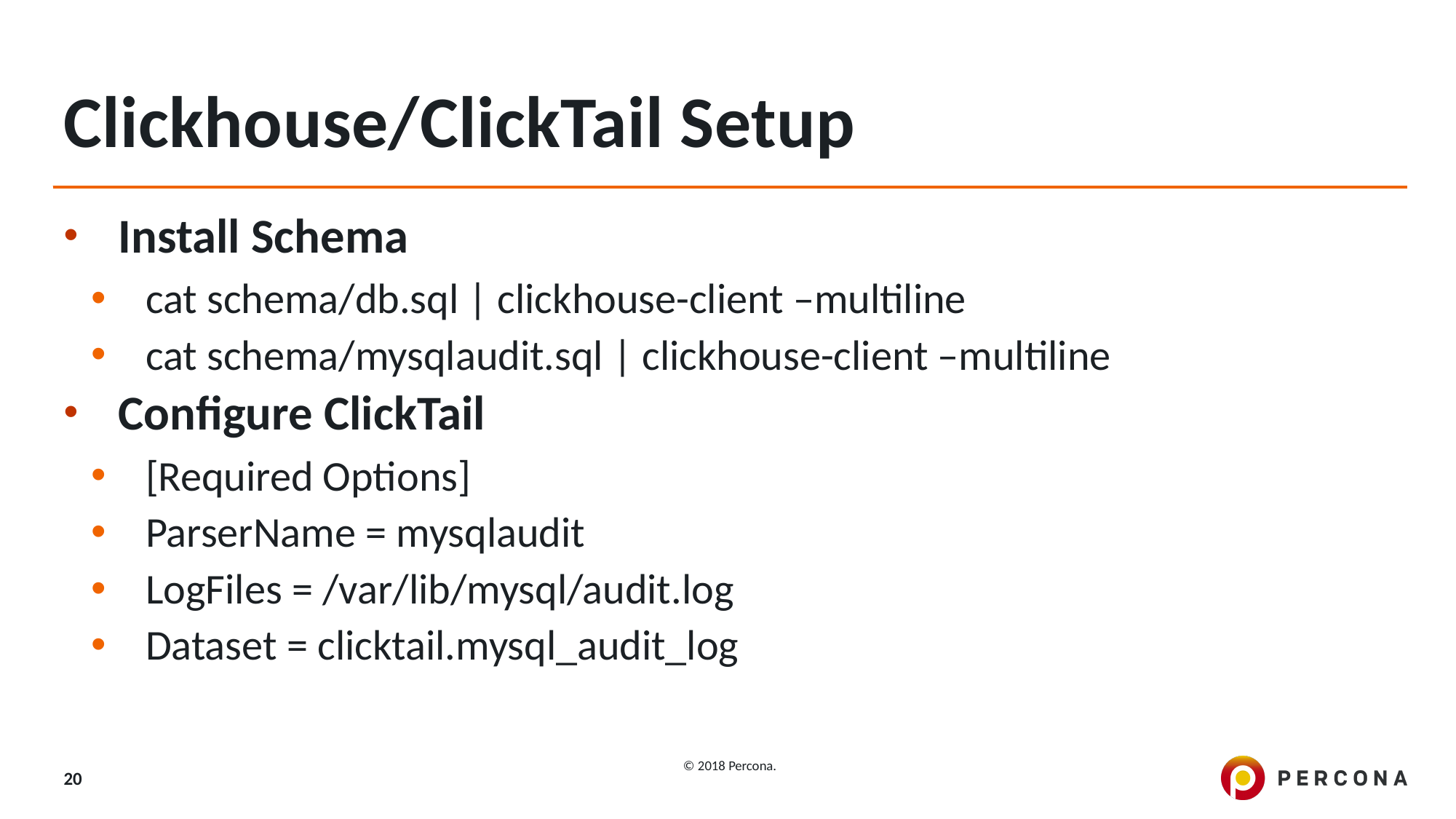

# Clickhouse/ClickTail Setup
Install Schema
cat schema/db.sql | clickhouse-client –multiline
cat schema/mysqlaudit.sql | clickhouse-client –multiline
Configure ClickTail
[Required Options]
ParserName = mysqlaudit
LogFiles = /var/lib/mysql/audit.log
Dataset = clicktail.mysql_audit_log